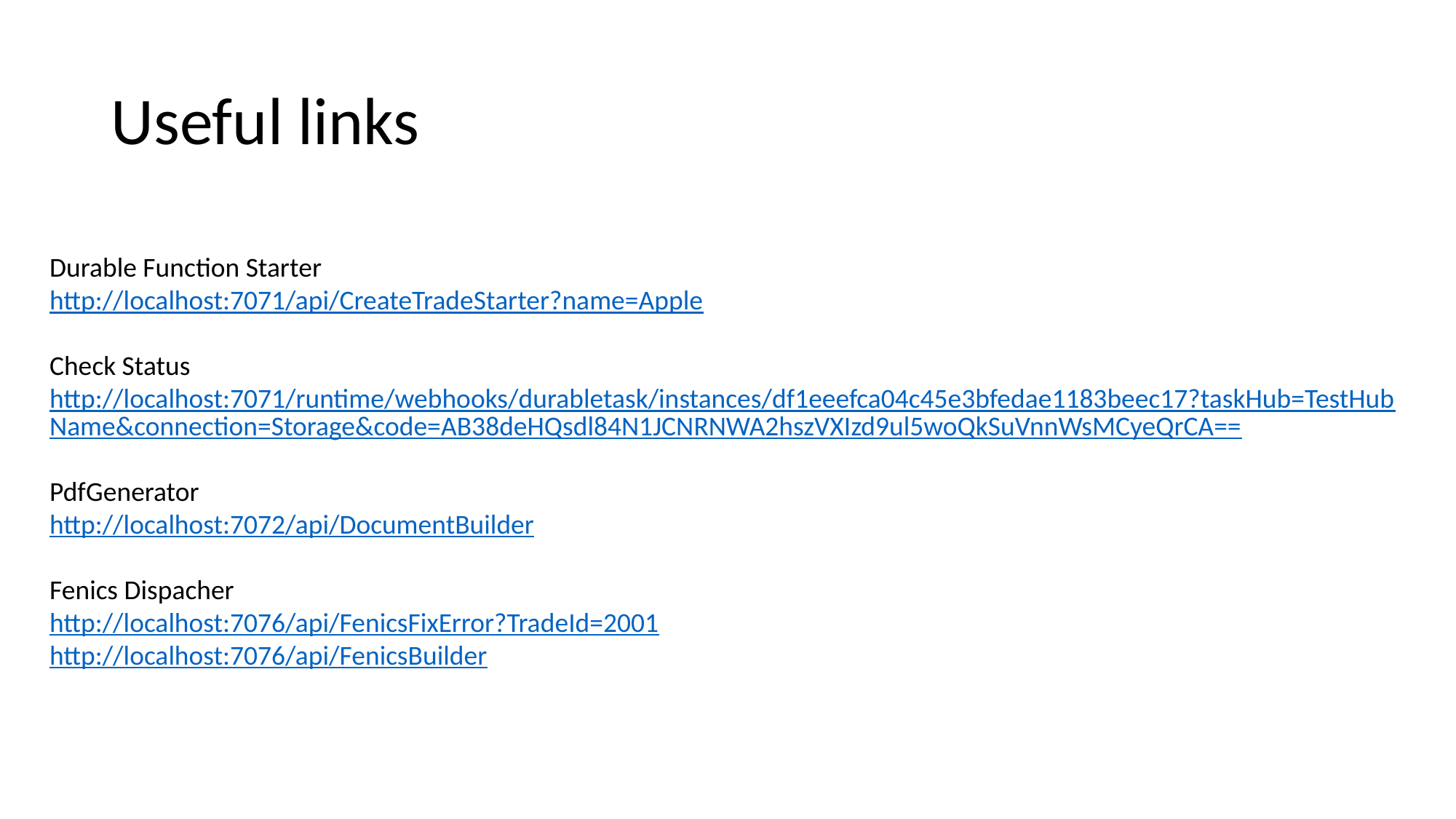

# Useful links
Durable Function Starter
http://localhost:7071/api/CreateTradeStarter?name=Apple

Check Status
http://localhost:7071/runtime/webhooks/durabletask/instances/df1eeefca04c45e3bfedae1183beec17?taskHub=TestHubName&connection=Storage&code=AB38deHQsdl84N1JCNRNWA2hszVXIzd9ul5woQkSuVnnWsMCyeQrCA==

PdfGenerator
http://localhost:7072/api/DocumentBuilder

Fenics Dispacher
http://localhost:7076/api/FenicsFixError?TradeId=2001
http://localhost:7076/api/FenicsBuilder